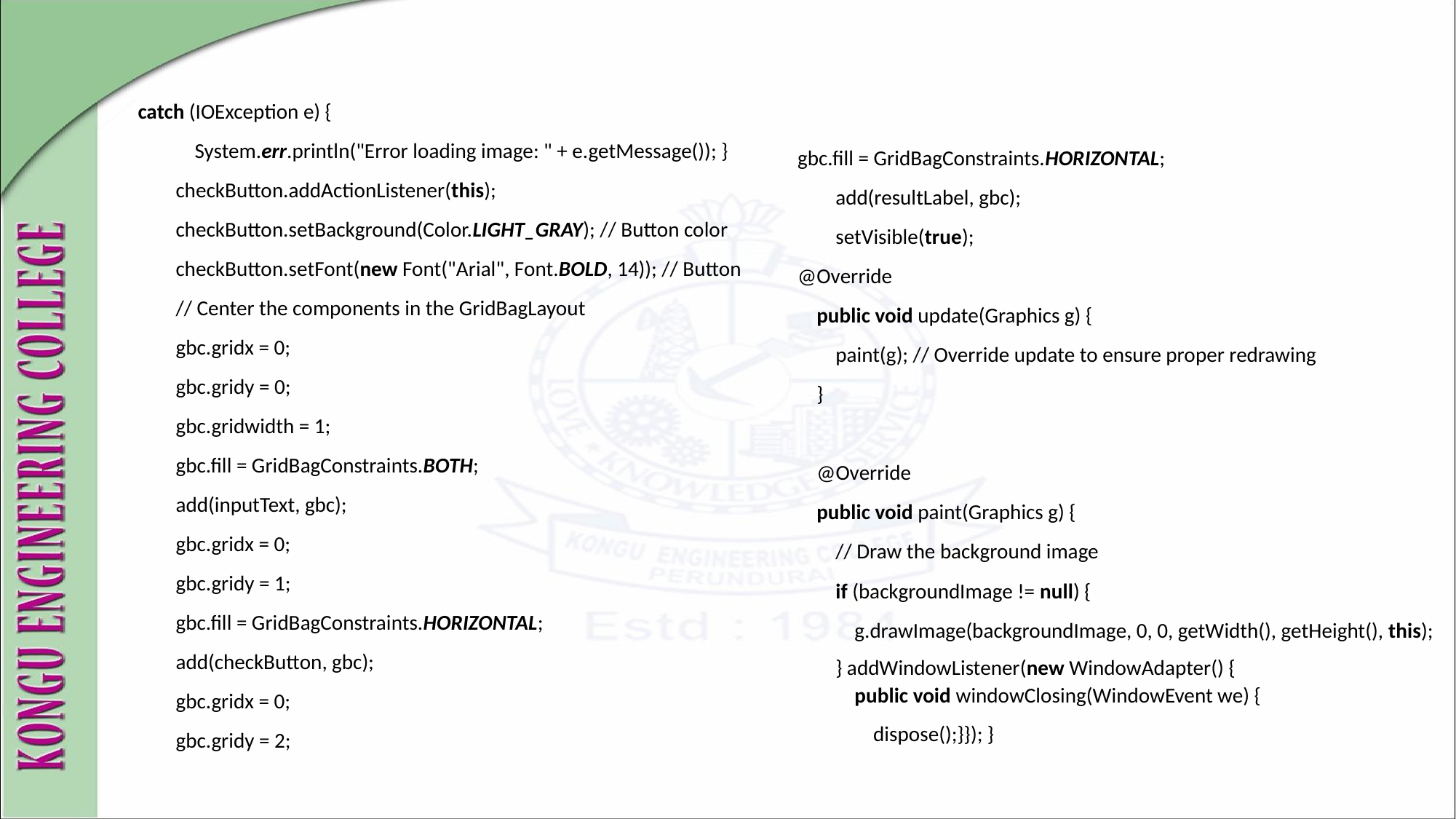

catch (IOException e) {
            System.err.println("Error loading image: " + e.getMessage()); }
        checkButton.addActionListener(this);
        checkButton.setBackground(Color.LIGHT_GRAY); // Button color
        checkButton.setFont(new Font("Arial", Font.BOLD, 14)); // Button
        // Center the components in the GridBagLayout
        gbc.gridx = 0;
        gbc.gridy = 0;
        gbc.gridwidth = 1;
        gbc.fill = GridBagConstraints.BOTH;
        add(inputText, gbc);
        gbc.gridx = 0;
        gbc.gridy = 1;
        gbc.fill = GridBagConstraints.HORIZONTAL;
        add(checkButton, gbc);
        gbc.gridx = 0;
        gbc.gridy = 2;

gbc.fill = GridBagConstraints.HORIZONTAL;
        add(resultLabel, gbc);
        setVisible(true);
@Override
    public void update(Graphics g) {
        paint(g); // Override update to ensure proper redrawing
    }

    @Override
    public void paint(Graphics g) {
        // Draw the background image
        if (backgroundImage != null) {
            g.drawImage(backgroundImage, 0, 0, getWidth(), getHeight(), this);
        } addWindowListener(new WindowAdapter() {
            public void windowClosing(WindowEvent we) {
                dispose();}}); }